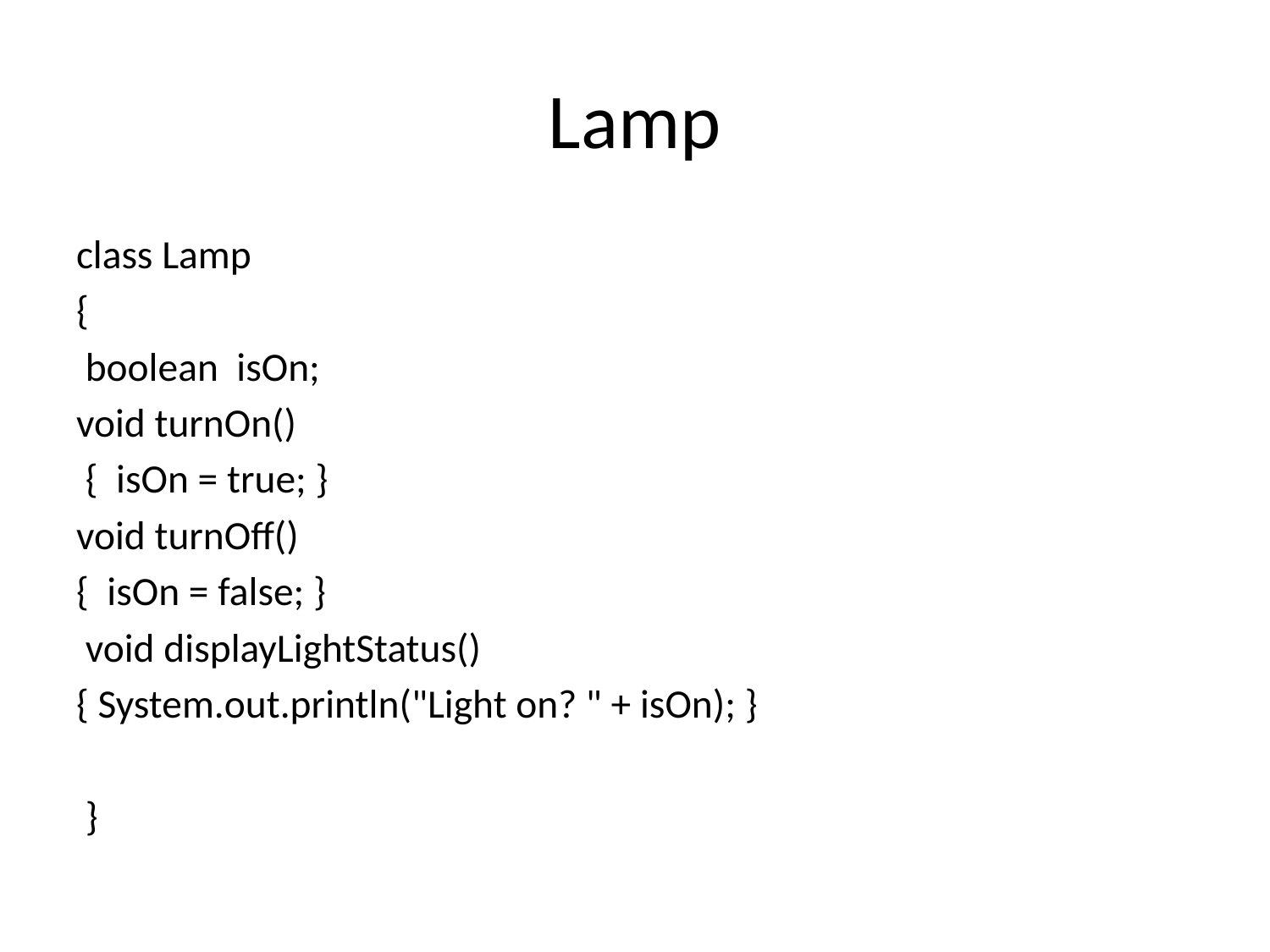

# Lamp
class Lamp
{
 boolean  isOn;
void turnOn()
 {  isOn = true; }
void turnOff()
{  isOn = false; }
 void displayLightStatus()
{ System.out.println("Light on? " + isOn); }

 }